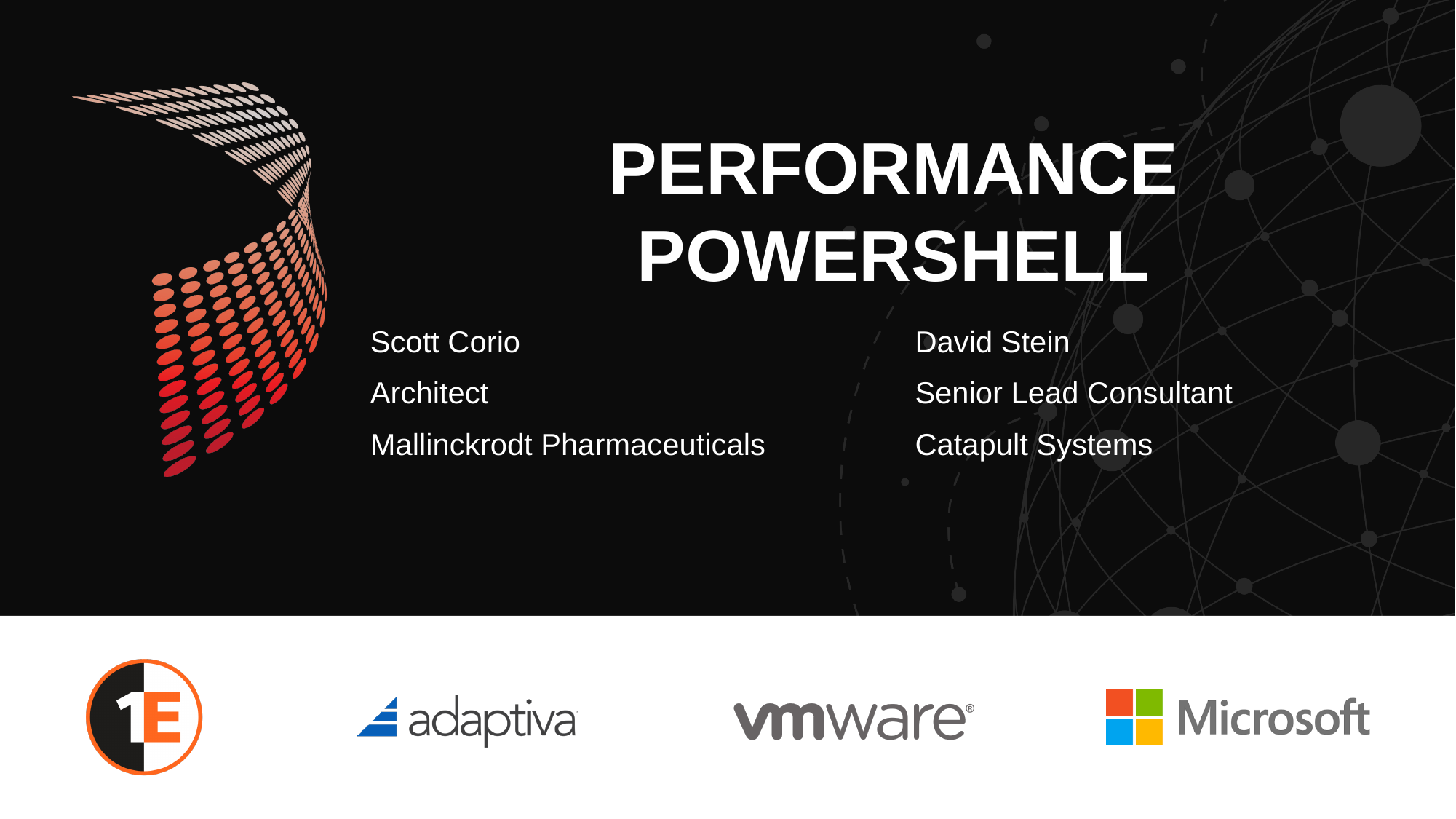

# Performance Powershell
Scott Corio
Architect
Mallinckrodt Pharmaceuticals
David Stein
Senior Lead Consultant
Catapult Systems